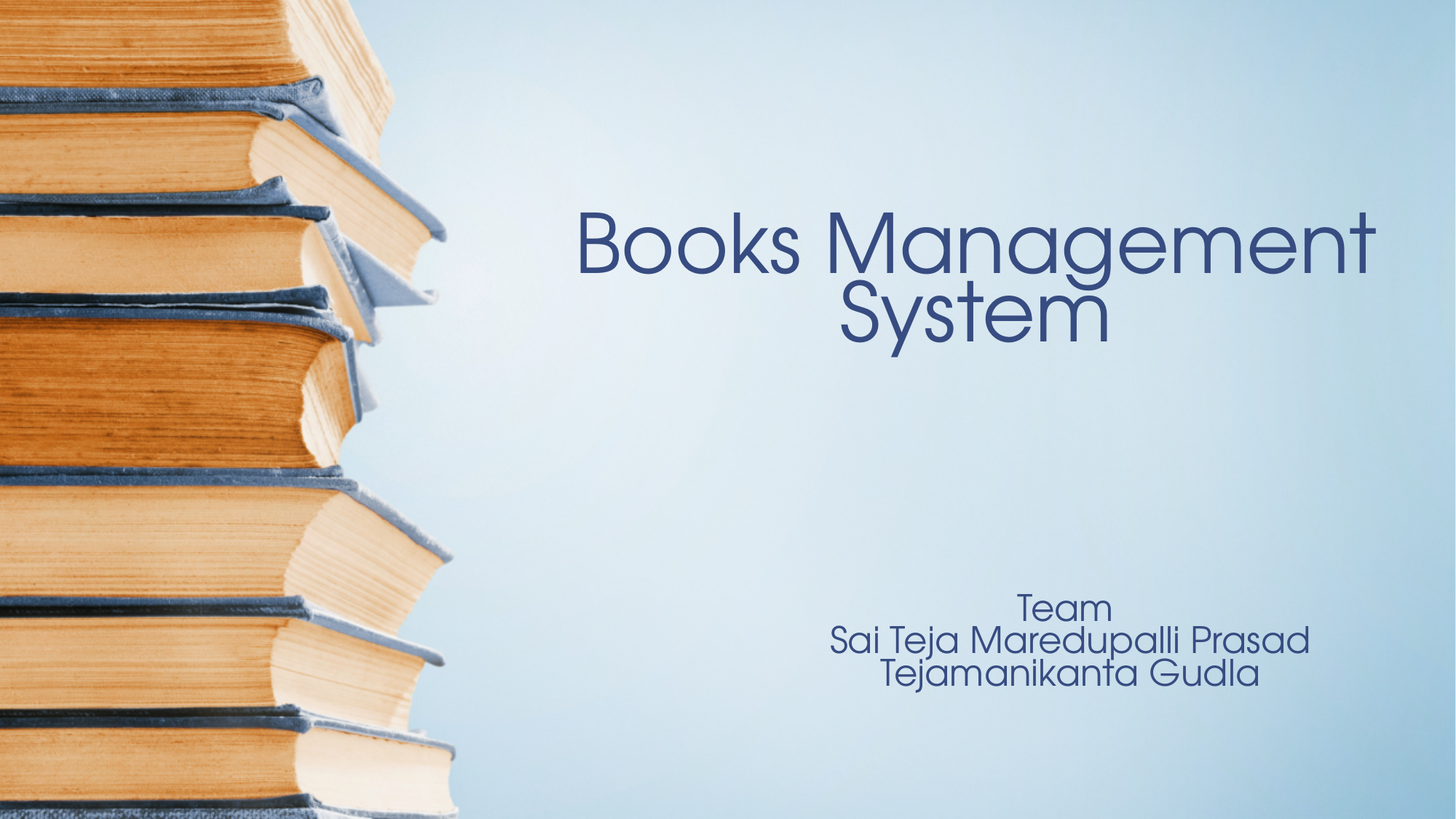

# Books Management System
Team
Sai Teja Maredupalli Prasad
Tejamanikanta Gudla